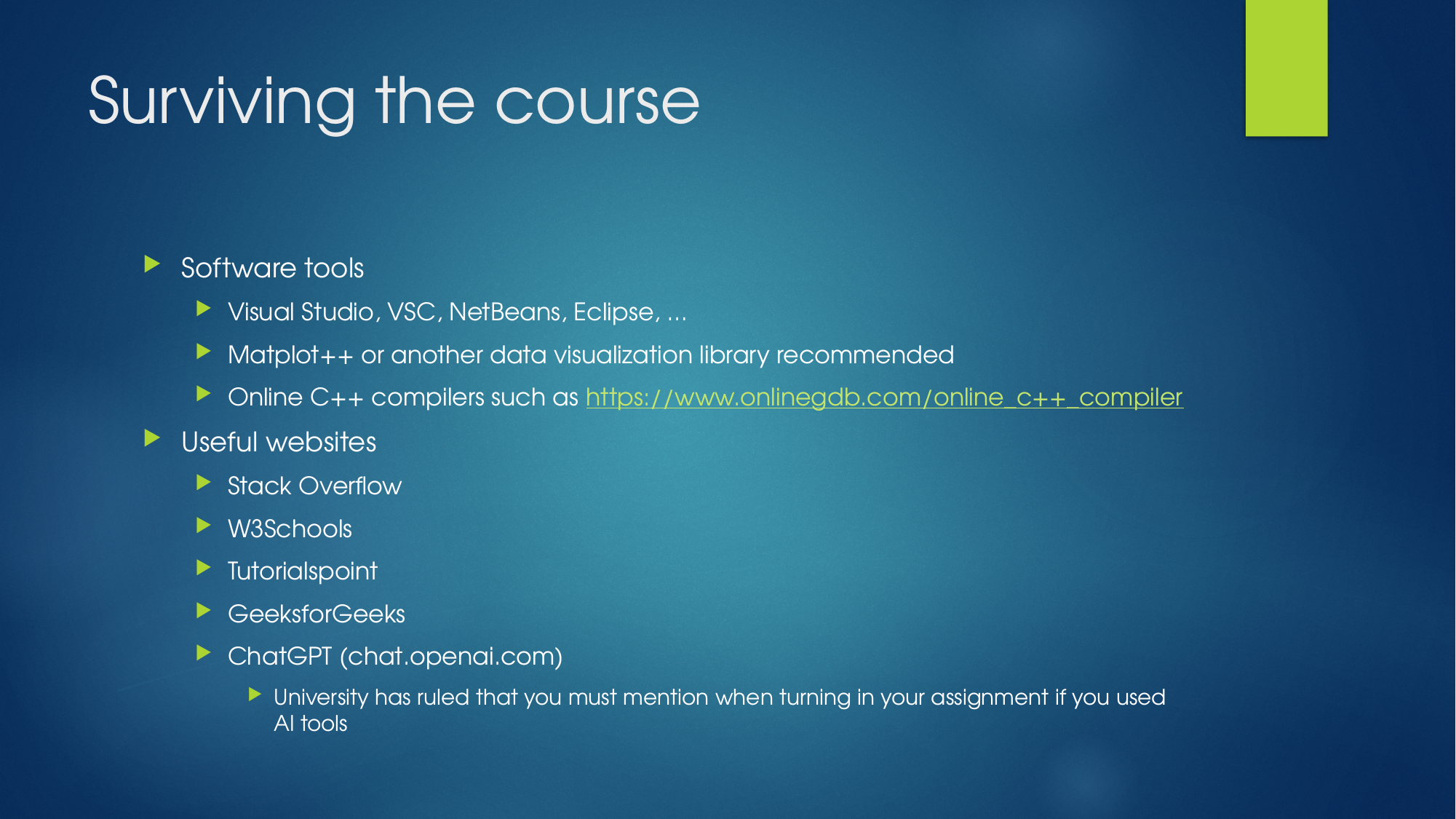

# Surviving the course
Software tools
Visual Studio, VSC, NetBeans, Eclipse, …
Matplot++ or another data visualization library recommended
Online C++ compilers such as https://www.onlinegdb.com/online_c++_compiler
Useful websites
Stack Overflow
W3Schools
Tutorialspoint
GeeksforGeeks
ChatGPT (chat.openai.com)
University has ruled that you must mention when turning in your assignment if you used AI tools